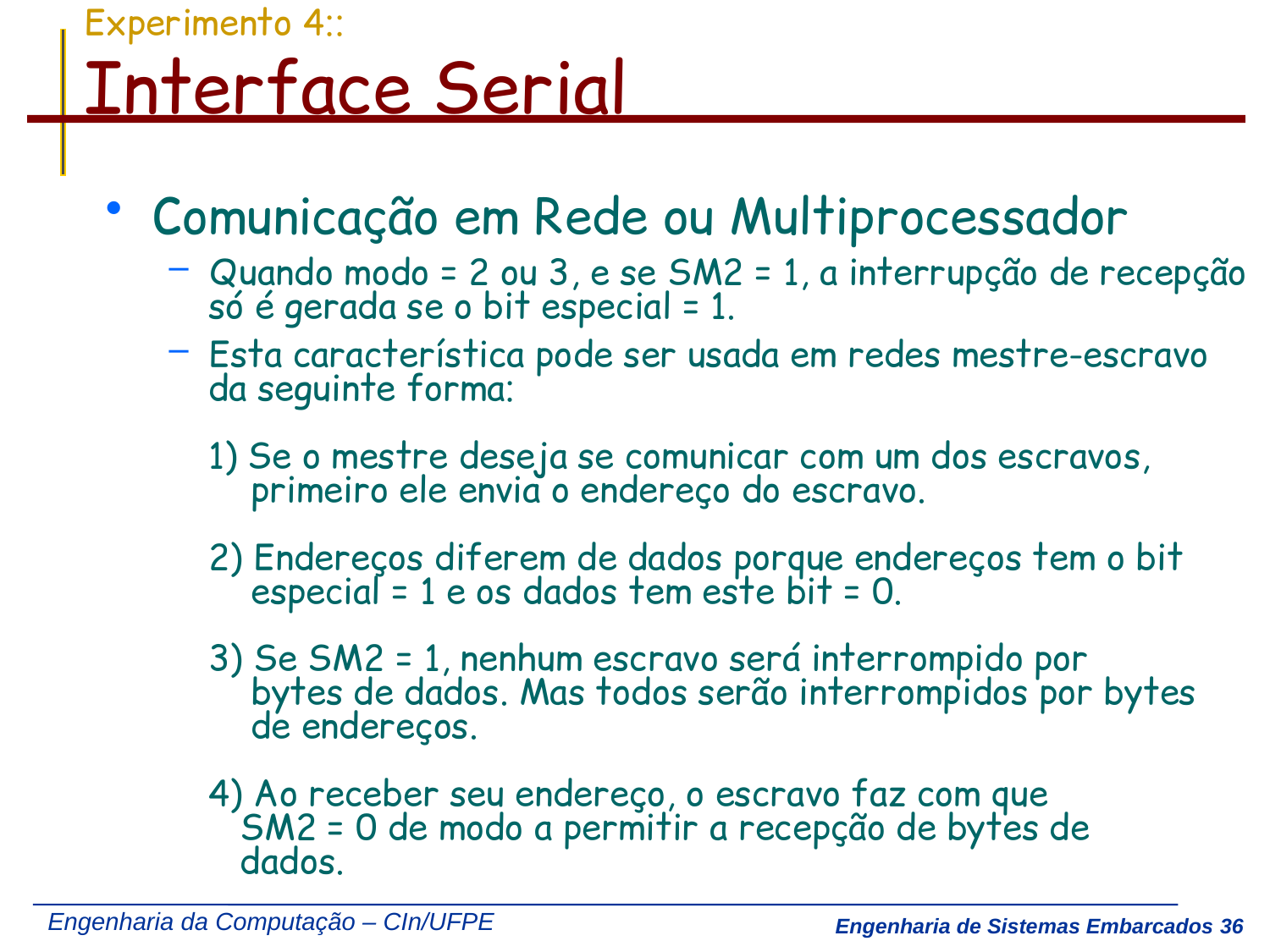

# Experimento 4:: Interface Serial
Comunicação em Rede ou Multiprocessador
Quando modo = 2 ou 3, e se SM2 = 1, a interrupção de recepção só é gerada se o bit especial = 1.
Esta característica pode ser usada em redes mestre-escravo da seguinte forma:
1) Se o mestre deseja se comunicar com um dos escravos,
    primeiro ele envia o endereço do escravo.
2) Endereços diferem de dados porque endereços tem o bit
    especial = 1 e os dados tem este bit = 0.
3) Se SM2 = 1, nenhum escravo será interrompido por
    bytes de dados. Mas todos serão interrompidos por bytes
    de endereços.
4) Ao receber seu endereço, o escravo faz com que
   SM2 = 0 de modo a permitir a recepção de bytes de
   dados.